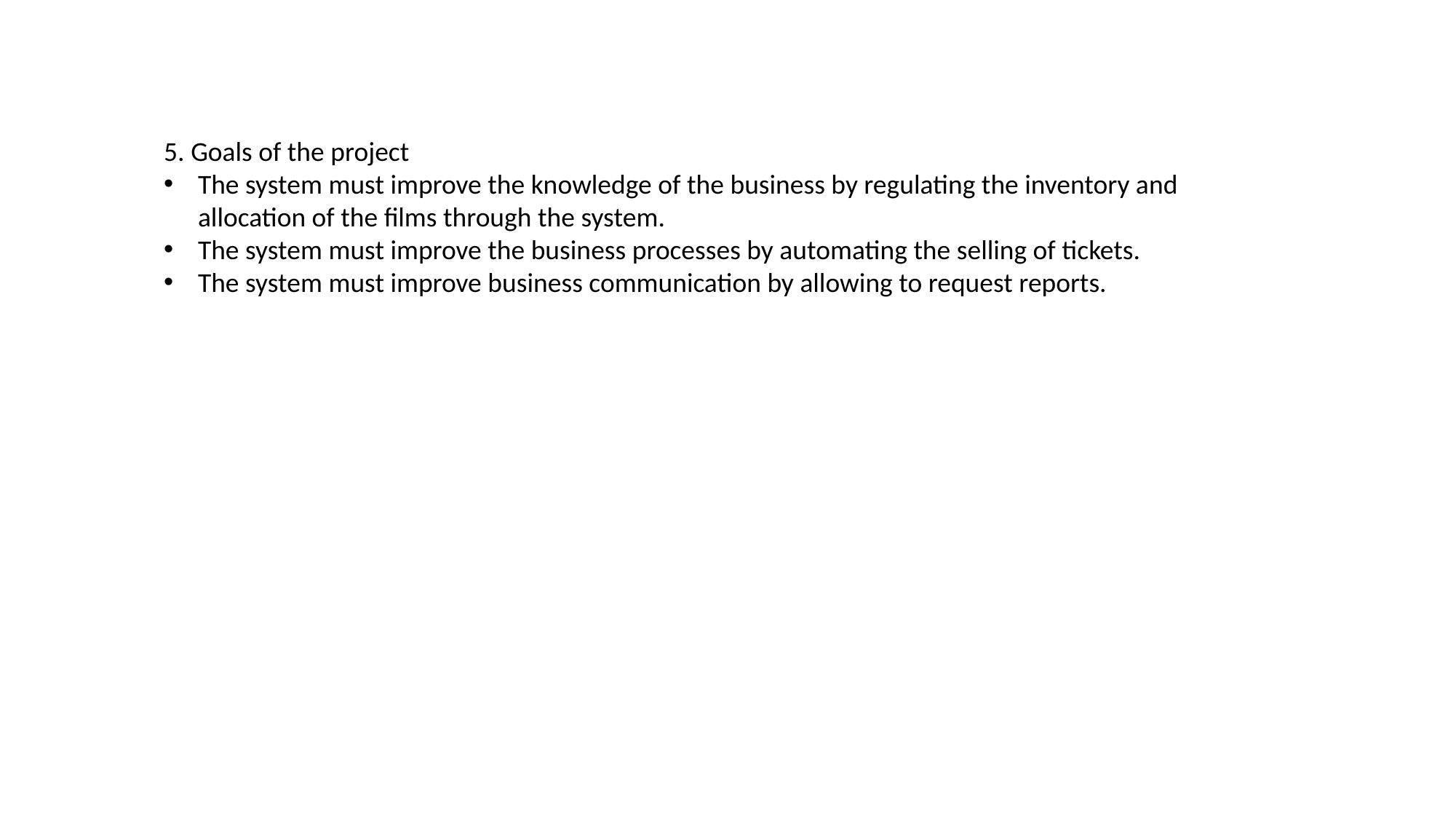

5. Goals of the project
The system must improve the knowledge of the business by regulating the inventory and allocation of the films through the system.
The system must improve the business processes by automating the selling of tickets.
The system must improve business communication by allowing to request reports.